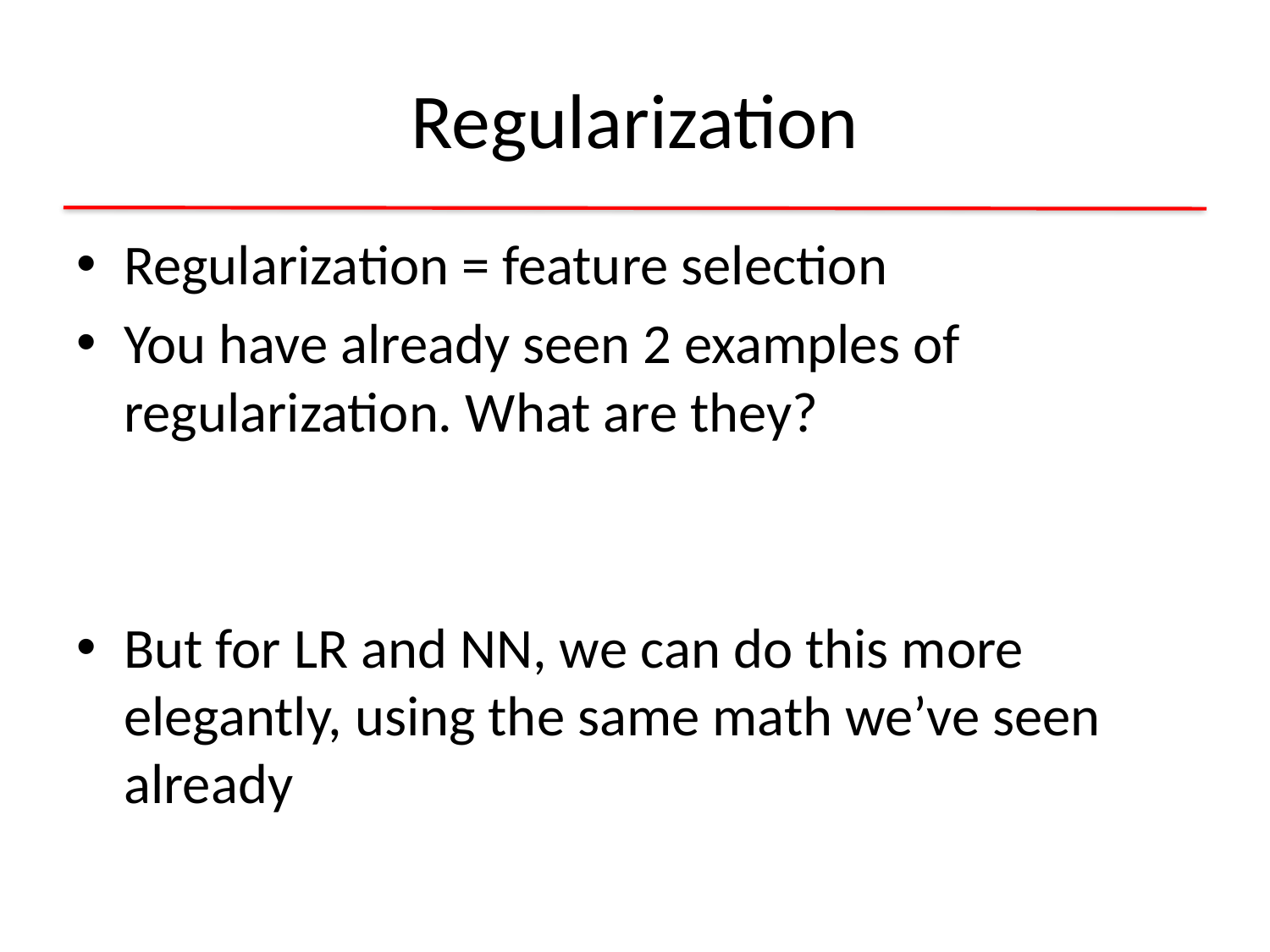

# Regularization
Regularization = feature selection
You have already seen 2 examples of regularization. What are they?

But for LR and NN, we can do this more elegantly, using the same math we’ve seen already